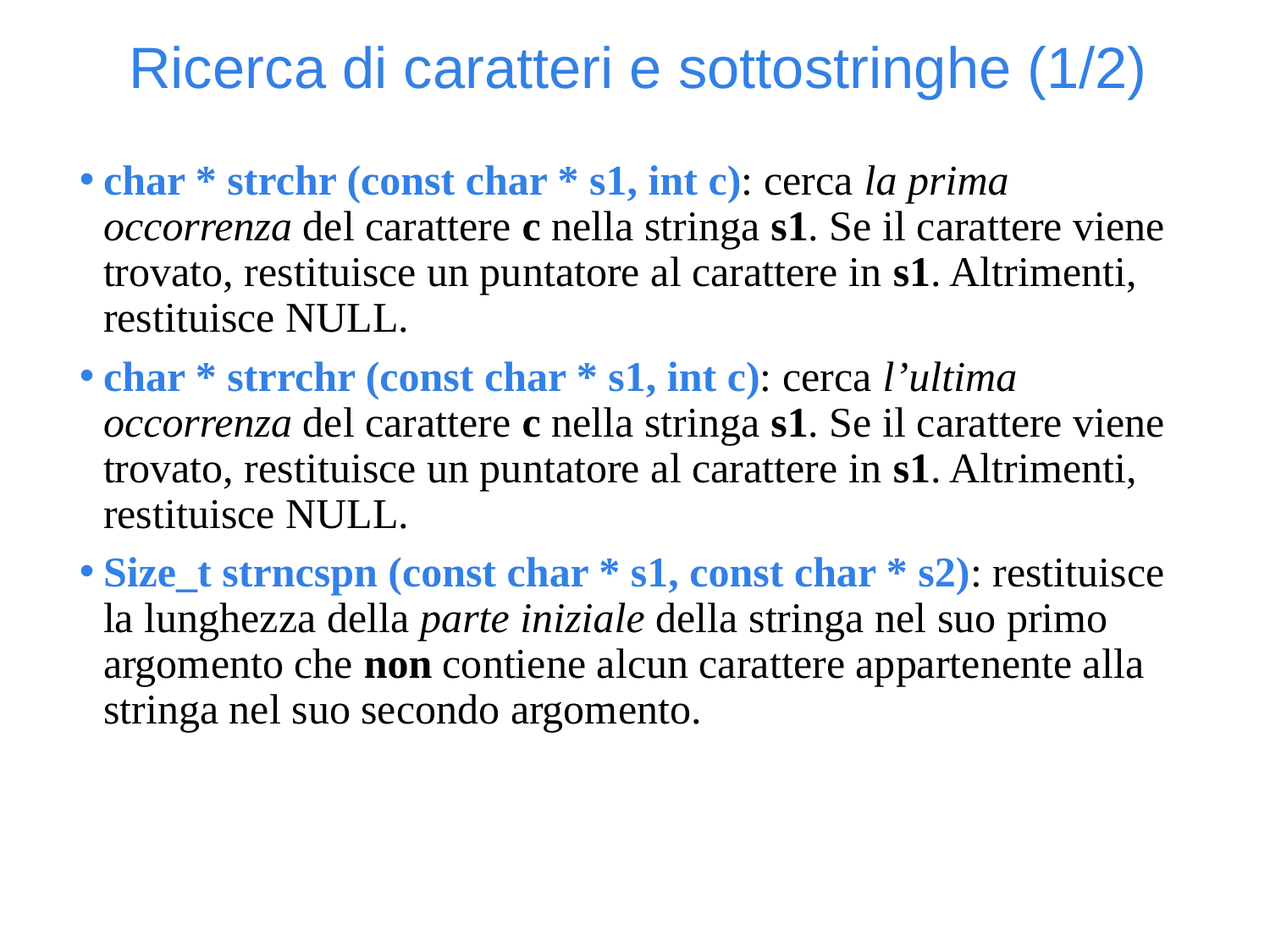

Ricerca di caratteri e sottostringhe (1/2)
char * strchr (const char * s1, int c): cerca la prima occorrenza del carattere c nella stringa s1. Se il carattere viene trovato, restituisce un puntatore al carattere in s1. Altrimenti, restituisce NULL.
char * strrchr (const char * s1, int c): cerca l’ultima occorrenza del carattere c nella stringa s1. Se il carattere viene trovato, restituisce un puntatore al carattere in s1. Altrimenti, restituisce NULL.
Size_t strncspn (const char * s1, const char * s2): restituisce la lunghezza della parte iniziale della stringa nel suo primo argomento che non contiene alcun carattere appartenente alla stringa nel suo secondo argomento.